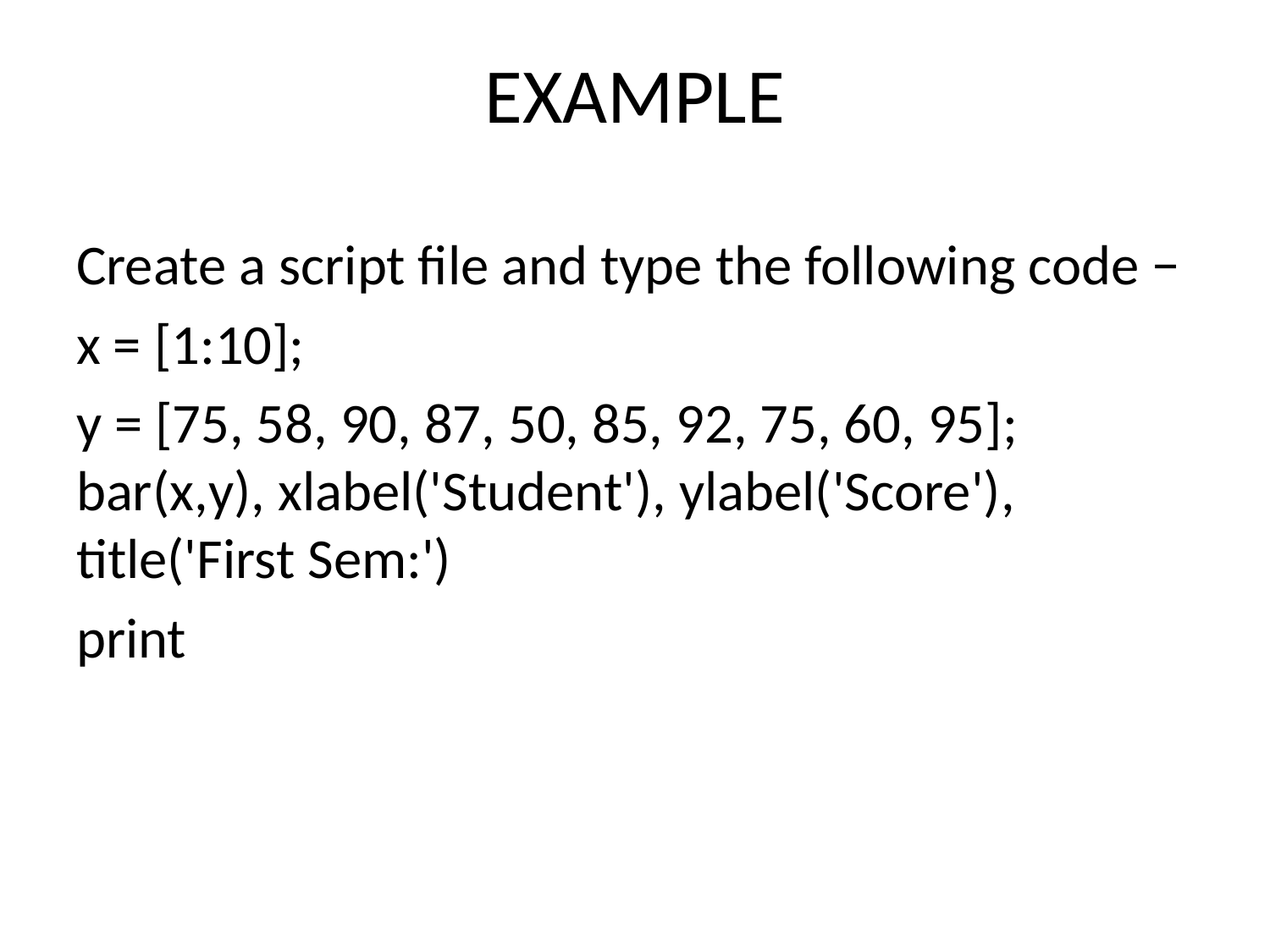

# EXAMPLE
Create a script file and type the following code −
x = [1:10];
y = [75, 58, 90, 87, 50, 85, 92, 75, 60, 95]; bar(x,y), xlabel('Student'), ylabel('Score'), title('First Sem:')
print